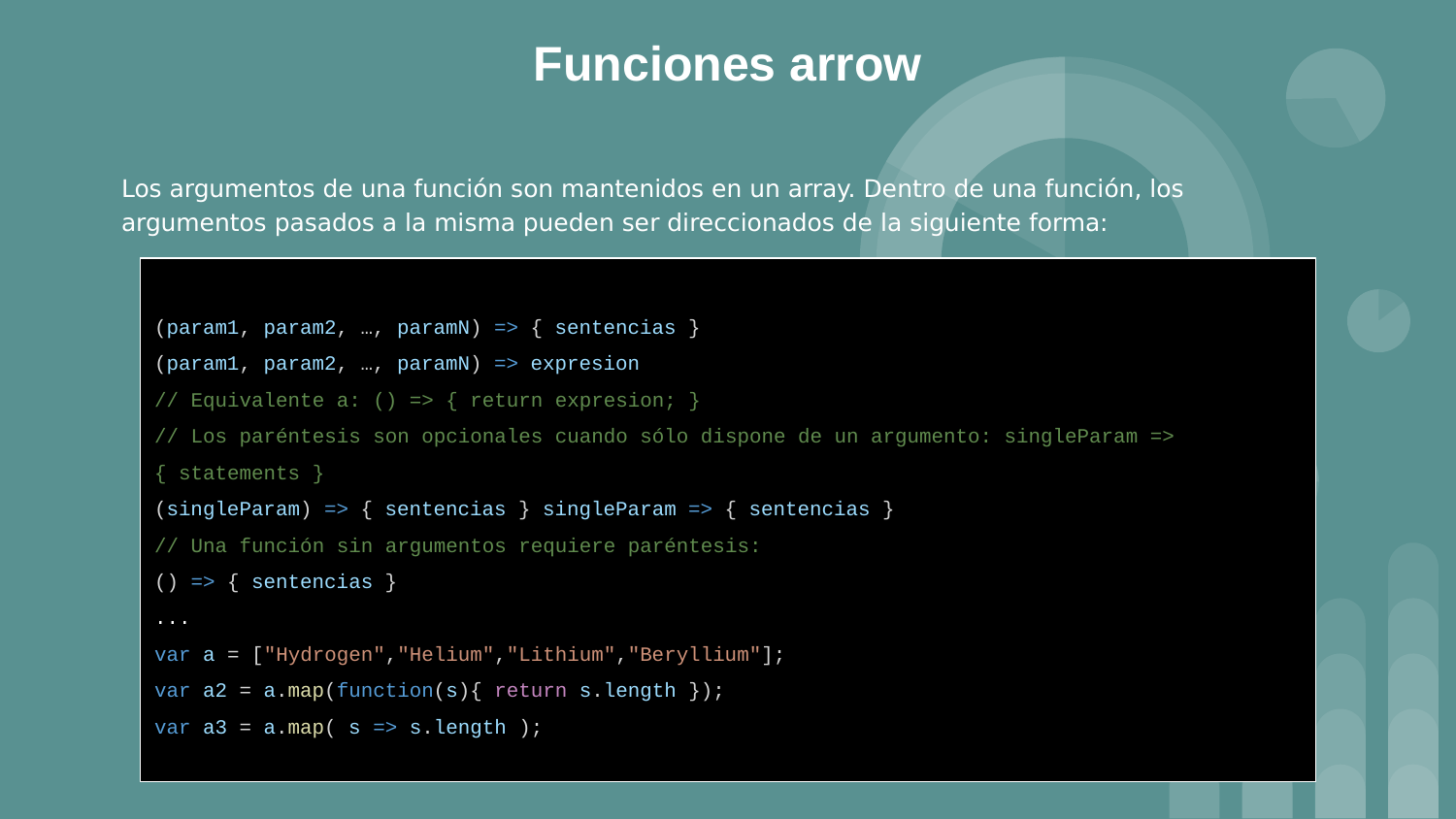

# Funciones arrow
Los argumentos de una función son mantenidos en un array. Dentro de una función, los argumentos pasados a la misma pueden ser direccionados de la siguiente forma:
(param1, param2, …, paramN) => { sentencias }
(param1, param2, …, paramN) => expresion
// Equivalente a: () => { return expresion; }
// Los paréntesis son opcionales cuando sólo dispone de un argumento: singleParam => { statements }
(singleParam) => { sentencias } singleParam => { sentencias }
// Una función sin argumentos requiere paréntesis:
() => { sentencias }
...
var a = ["Hydrogen","Helium","Lithium","Beryl­lium"];
var a2 = a.map(function(s){ return s.length });
var a3 = a.map( s => s.length );